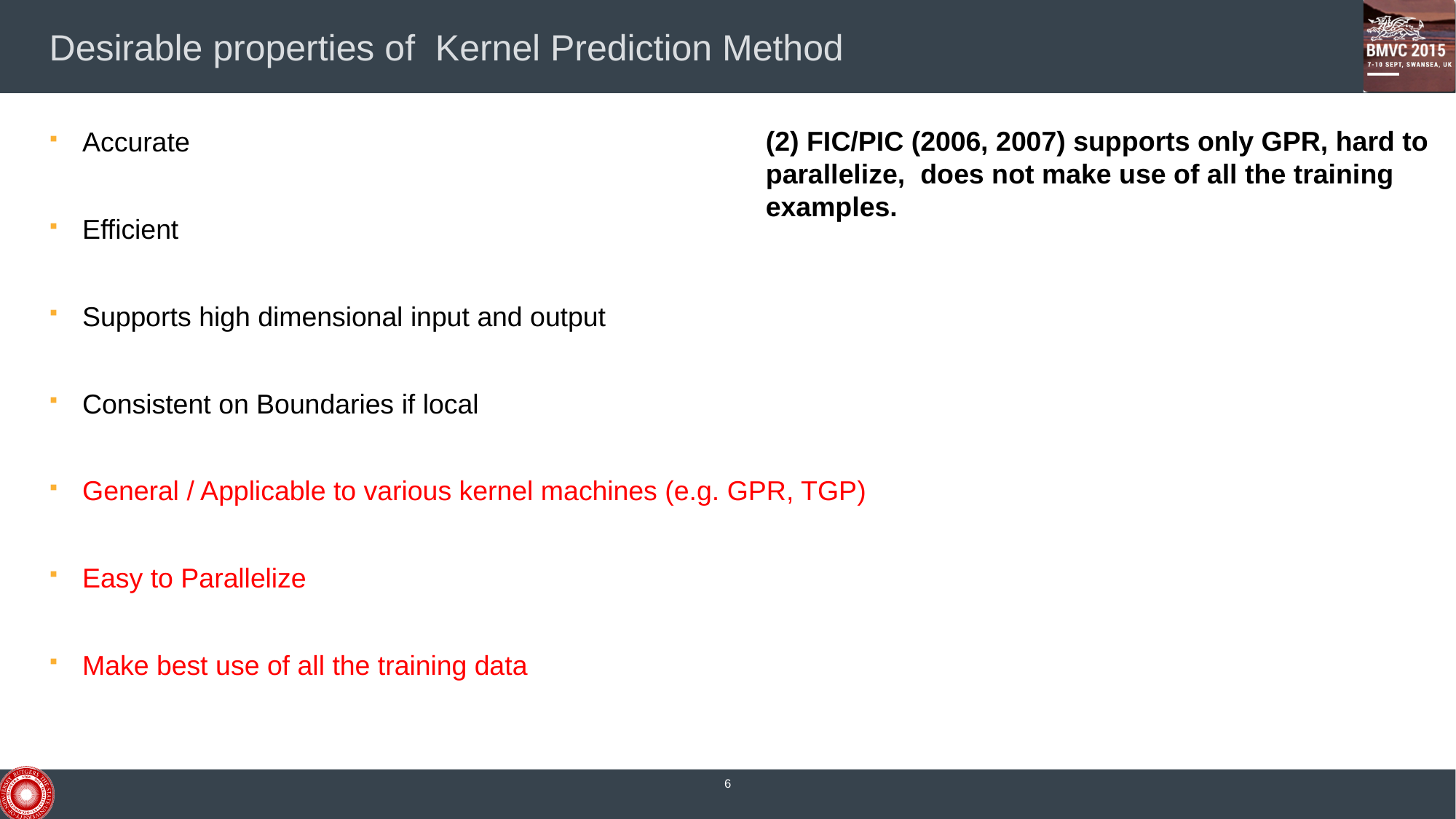

# Desirable properties of  Kernel Prediction Method
(2) FIC/PIC (2006, 2007) supports only GPR, hard to parallelize,  does not make use of all the training examples.

Accurate

Efficient

Supports high dimensional input and output

Consistent on Boundaries if local

General / Applicable to various kernel machines (e.g. GPR, TGP)

Easy to Parallelize

Make best use of all the training data
6